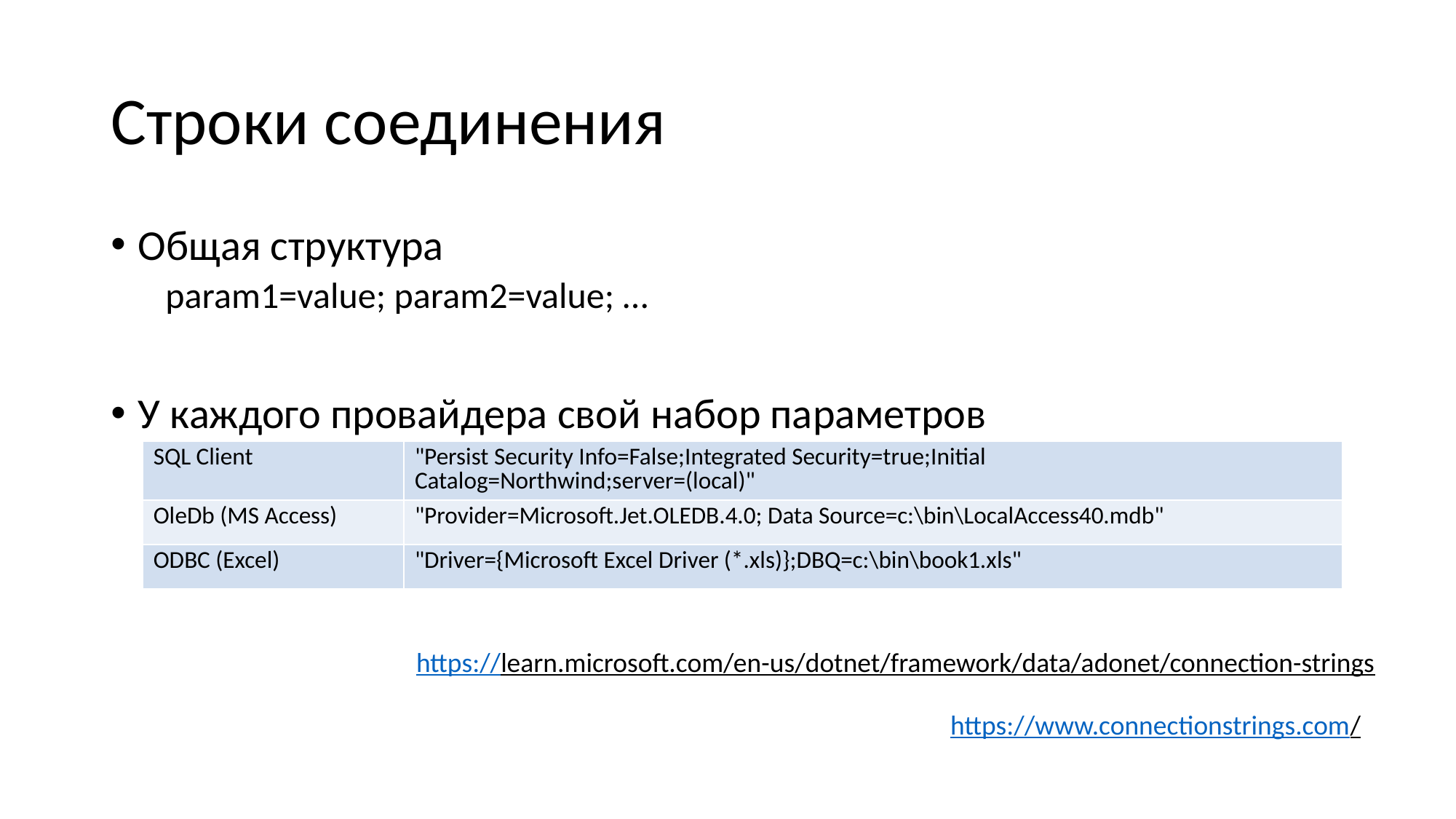

# Строки соединения
Общая структура
param1=value; param2=value; …

У каждого провайдера свой набор параметров

| SQL Client | "Persist Security Info=False;Integrated Security=true;Initial Catalog=Northwind;server=(local)" |
| --- | --- |
| OleDb (MS Access) | "Provider=Microsoft.Jet.OLEDB.4.0; Data Source=c:\bin\LocalAccess40.mdb" |
| ODBC (Excel) | "Driver={Microsoft Excel Driver (\*.xls)};DBQ=c:\bin\book1.xls" |
https://learn.microsoft.com/en-us/dotnet/framework/data/adonet/connection-strings
https://www.connectionstrings.com/